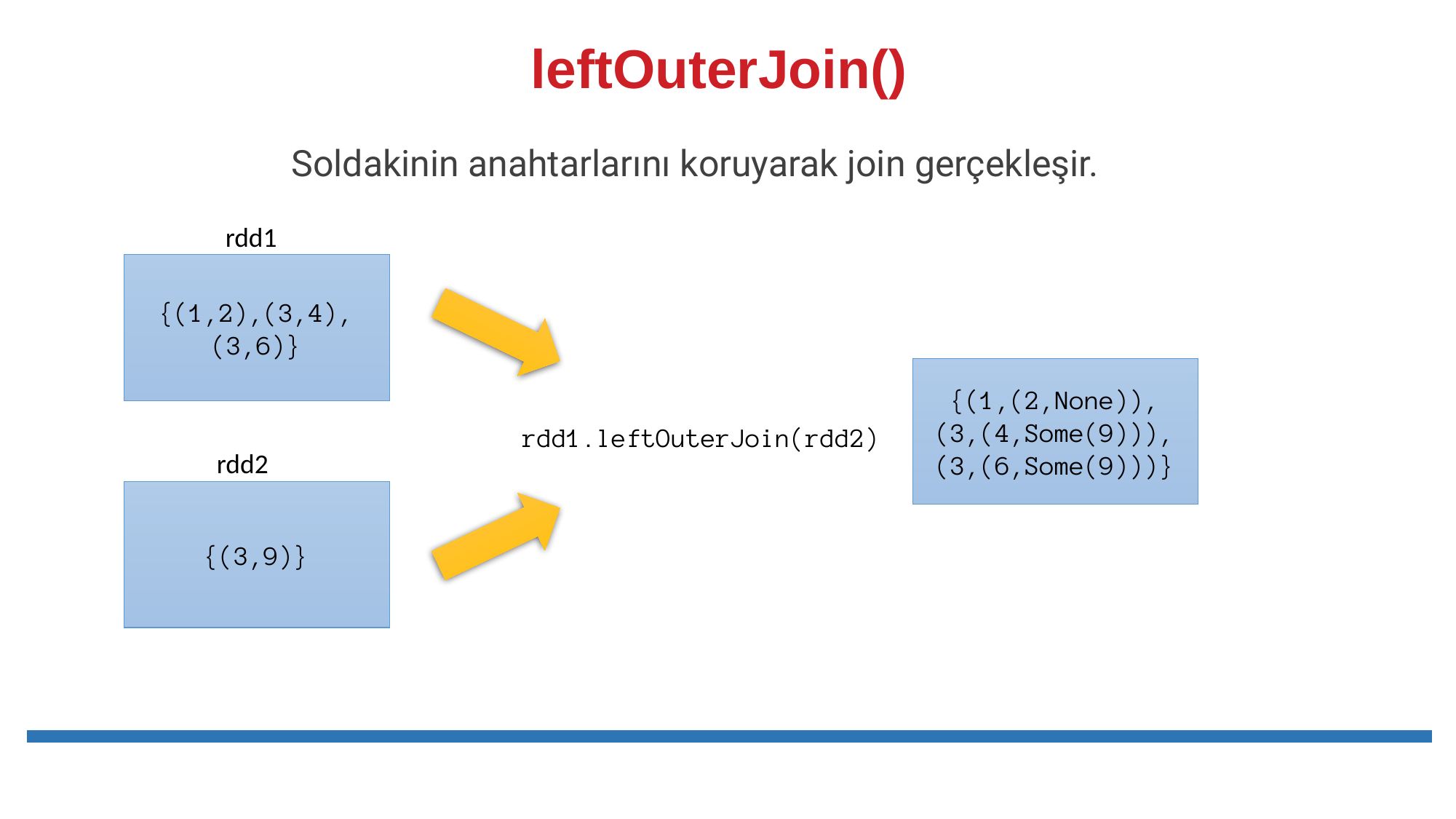

# leftOuterJoin()
Soldakinin anahtarlarını koruyarak join gerçekleşir.
rdd1
{(1,2),(3,4),(3,6)}

{(1,(2,None)), (3,(4,Some(9))), (3,(6,Some(9)))}
rdd1.leftOuterJoin(rdd2)
rdd2
{(3,9)}